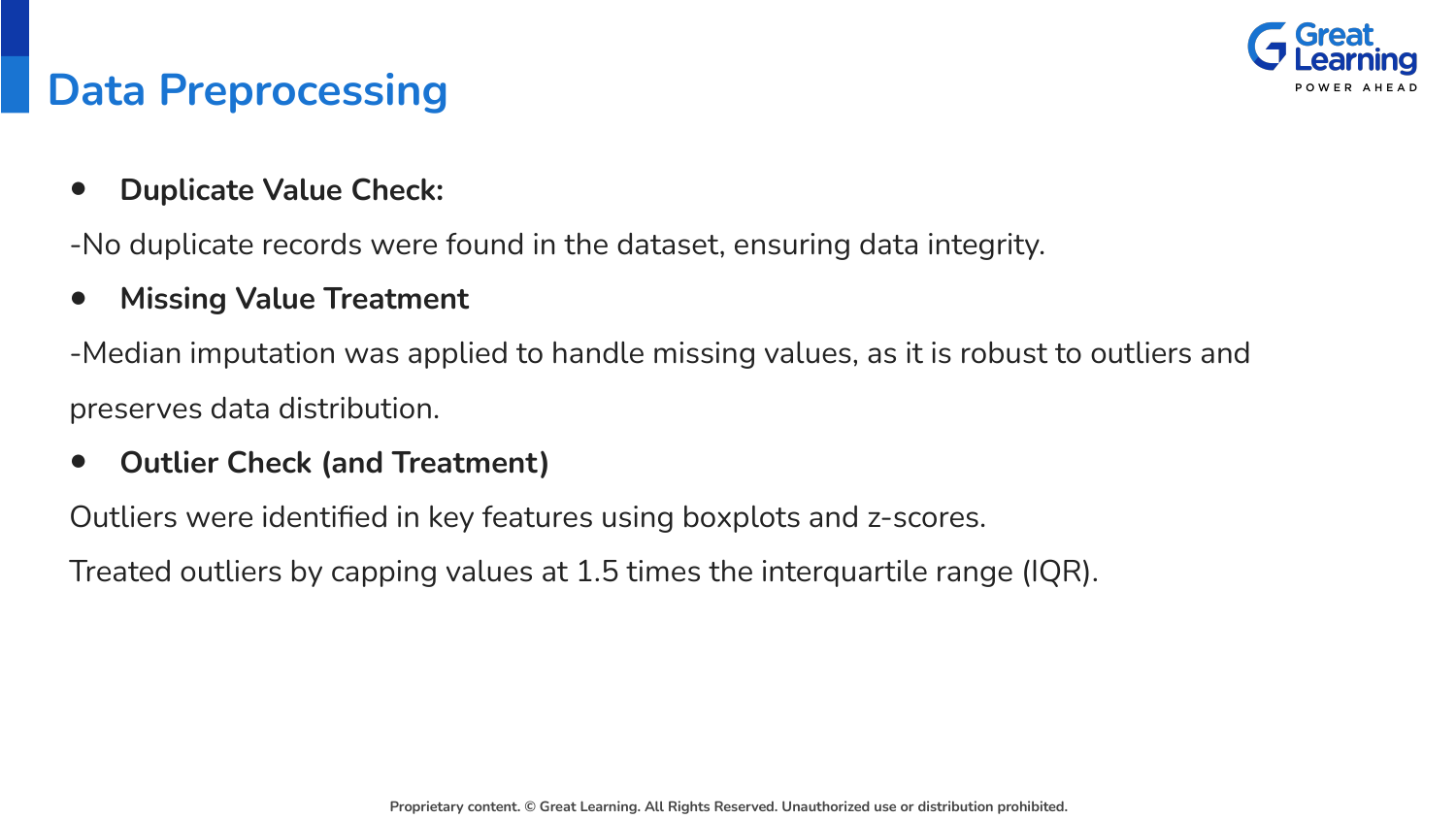

# Data Preprocessing
Duplicate Value Check:
-No duplicate records were found in the dataset, ensuring data integrity.
Missing Value Treatment
-Median imputation was applied to handle missing values, as it is robust to outliers and preserves data distribution.
Outlier Check (and Treatment)
Outliers were identified in key features using boxplots and z-scores.
Treated outliers by capping values at 1.5 times the interquartile range (IQR).